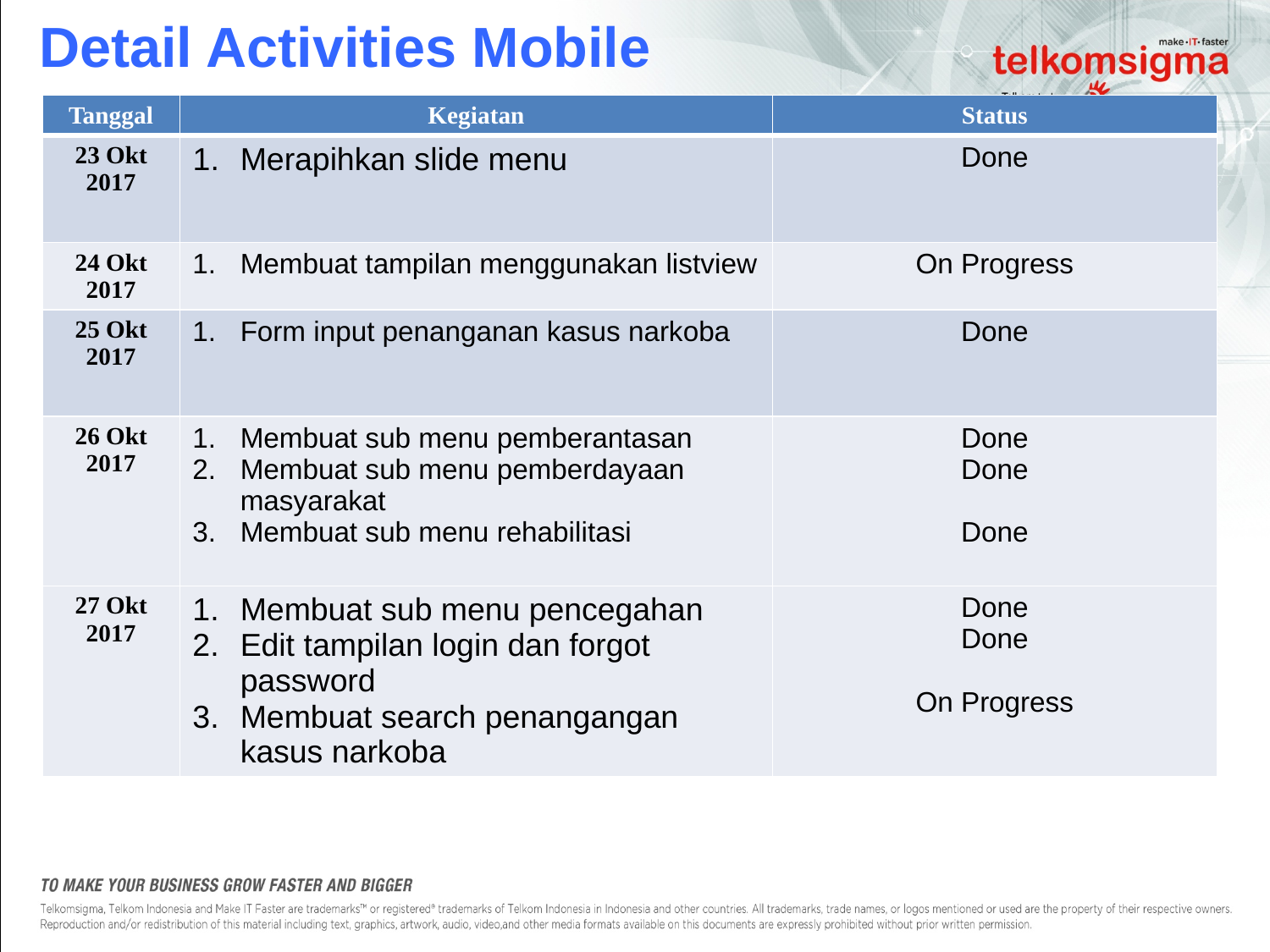

Detail Activities Mobile
| Tanggal | Kegiatan | Status |
| --- | --- | --- |
| 23 Okt 2017 | Merapihkan slide menu | Done |
| 24 Okt 2017 | Membuat tampilan menggunakan listview | On Progress |
| 25 Okt 2017 | Form input penanganan kasus narkoba | Done |
| 26 Okt 2017 | Membuat sub menu pemberantasan Membuat sub menu pemberdayaan masyarakat Membuat sub menu rehabilitasi | Done Done Done |
| 27 Okt 2017 | Membuat sub menu pencegahan Edit tampilan login dan forgot password Membuat search penangangan kasus narkoba | Done Done On Progress |